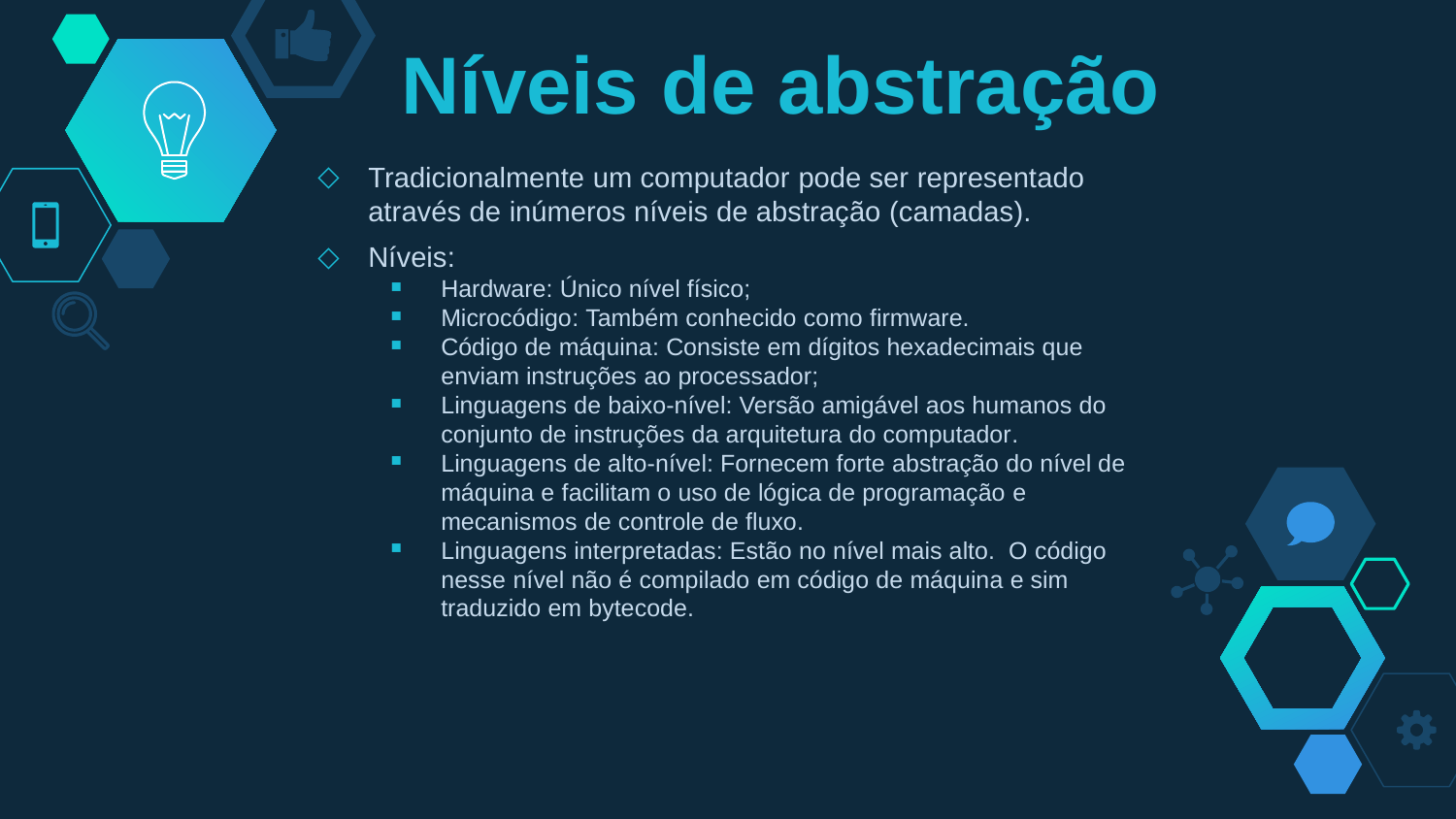

# Níveis de abstração
Tradicionalmente um computador pode ser representado através de inúmeros níveis de abstração (camadas).
Níveis:
Hardware: Único nível físico;
Microcódigo: Também conhecido como firmware.
Código de máquina: Consiste em dígitos hexadecimais que enviam instruções ao processador;
Linguagens de baixo-nível: Versão amigável aos humanos do conjunto de instruções da arquitetura do computador.
Linguagens de alto-nível: Fornecem forte abstração do nível de máquina e facilitam o uso de lógica de programação e mecanismos de controle de fluxo.
Linguagens interpretadas: Estão no nível mais alto.  O código nesse nível não é compilado em código de máquina e sim traduzido em bytecode.